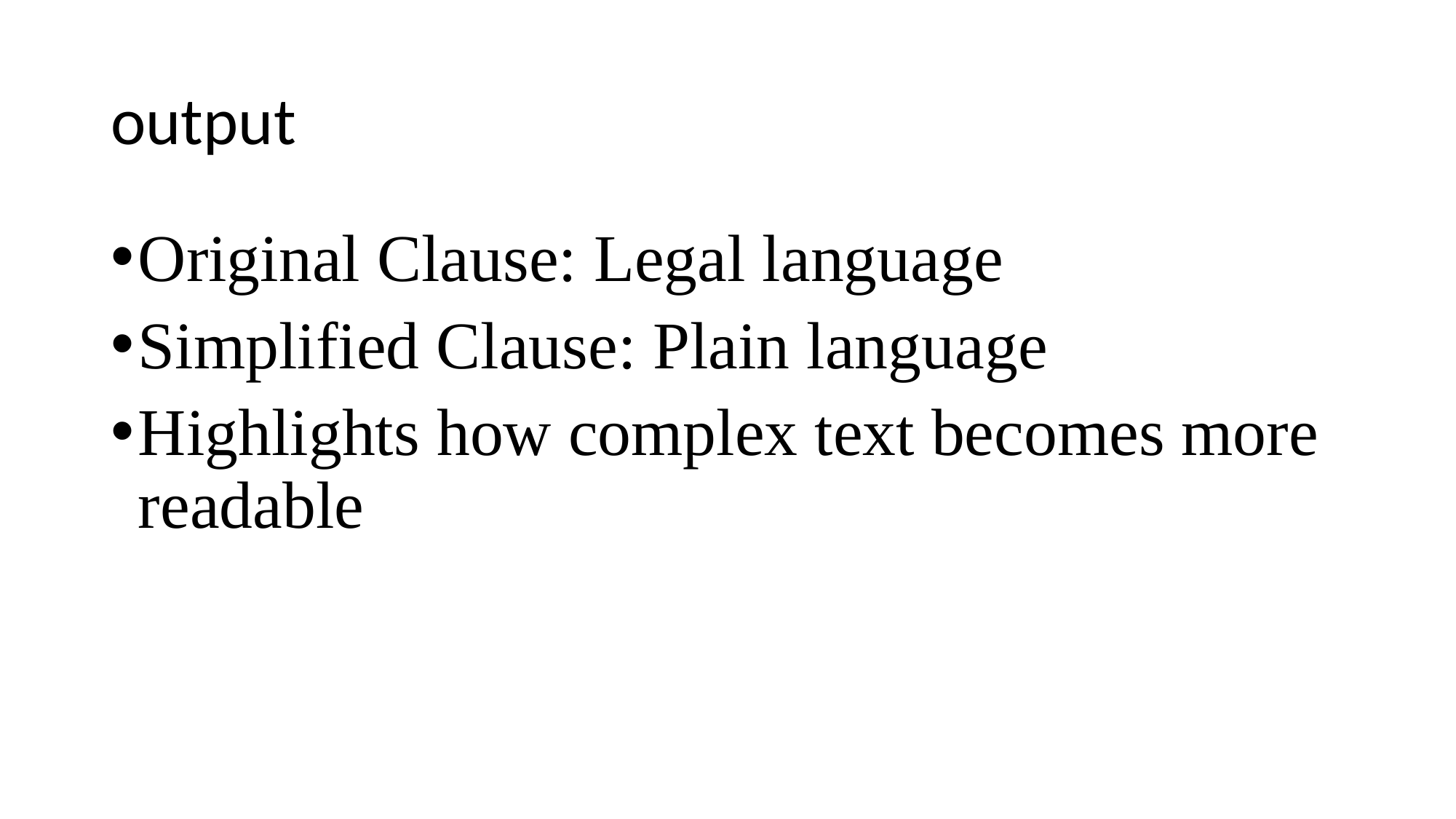

# output
Original Clause: Legal language
Simplified Clause: Plain language
Highlights how complex text becomes more readable